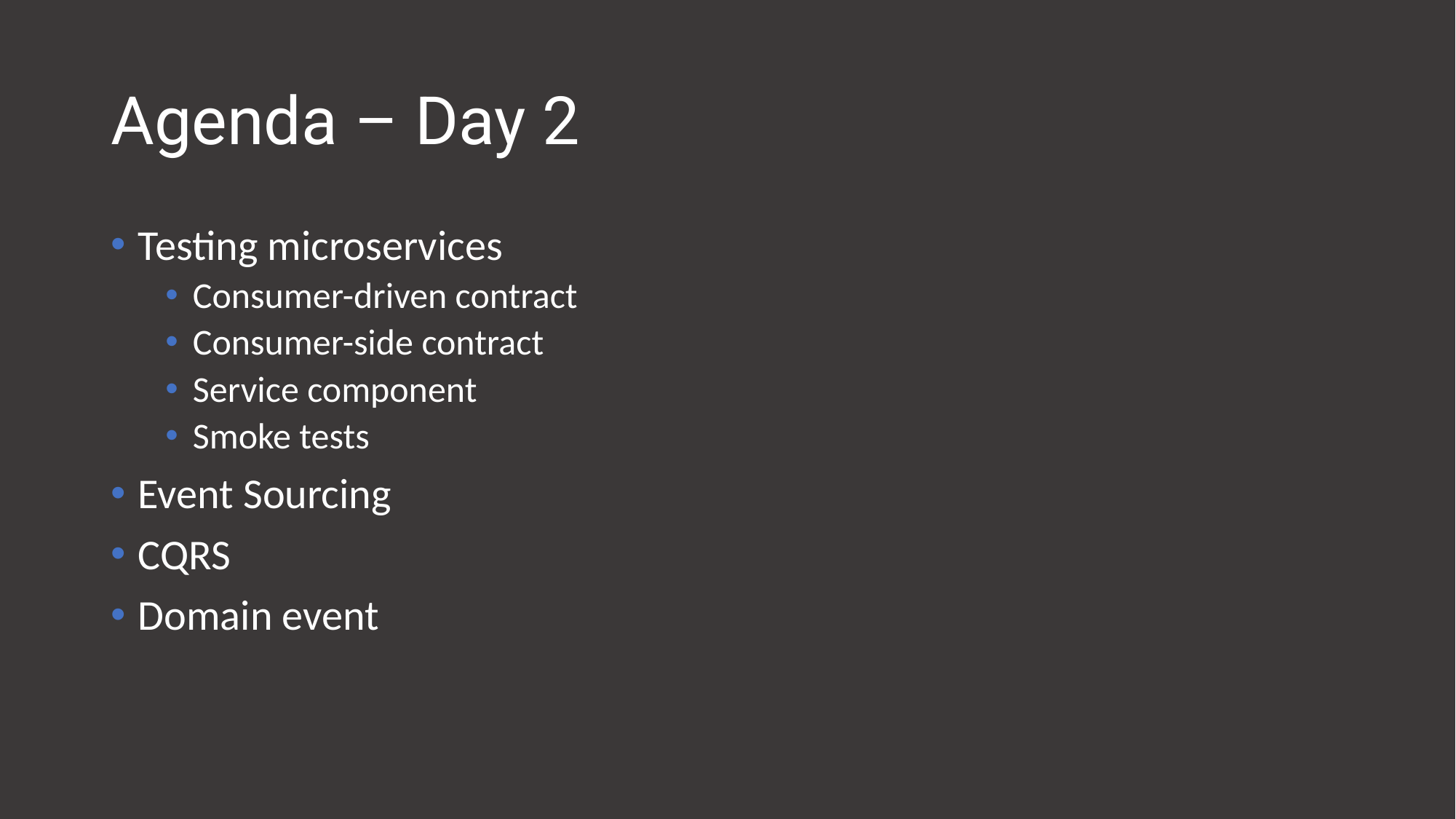

# Agenda – Day 2
Testing microservices
Consumer-driven contract
Consumer-side contract
Service component
Smoke tests
Event Sourcing
CQRS
Domain event